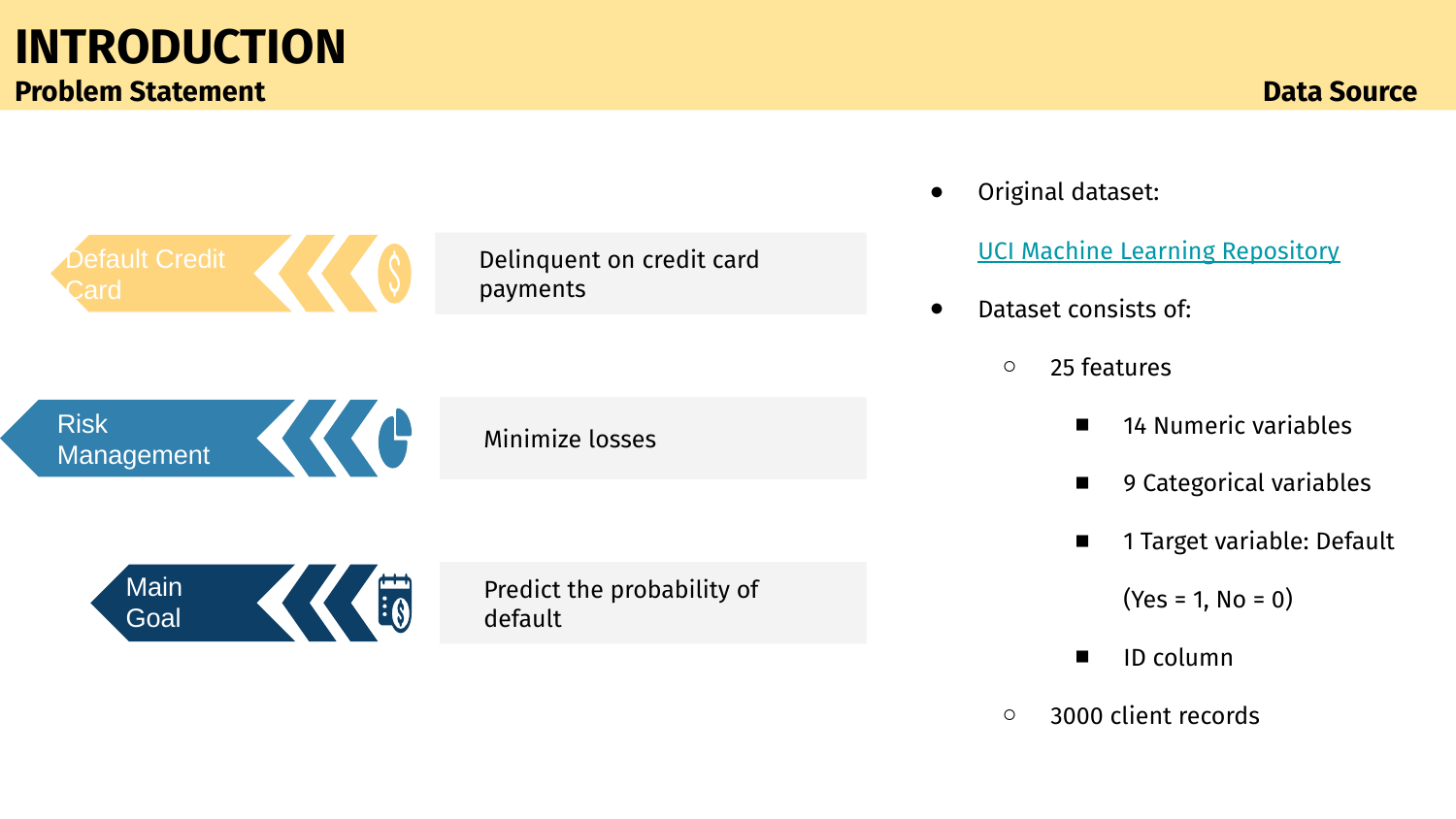

# INTRODUCTION
Problem Statement                                                                                                                                                   Data Source
Original dataset: UCI Machine Learning Repository
Dataset consists of:
25 features
14 Numeric variables
9 Categorical variables
1 Target variable: Default (Yes = 1, No = 0)
ID column
3000 client records

Delinquent on credit card payments

Default Credit Card

Minimize losses

Risk Management

Predict the probability of default

Main Goal